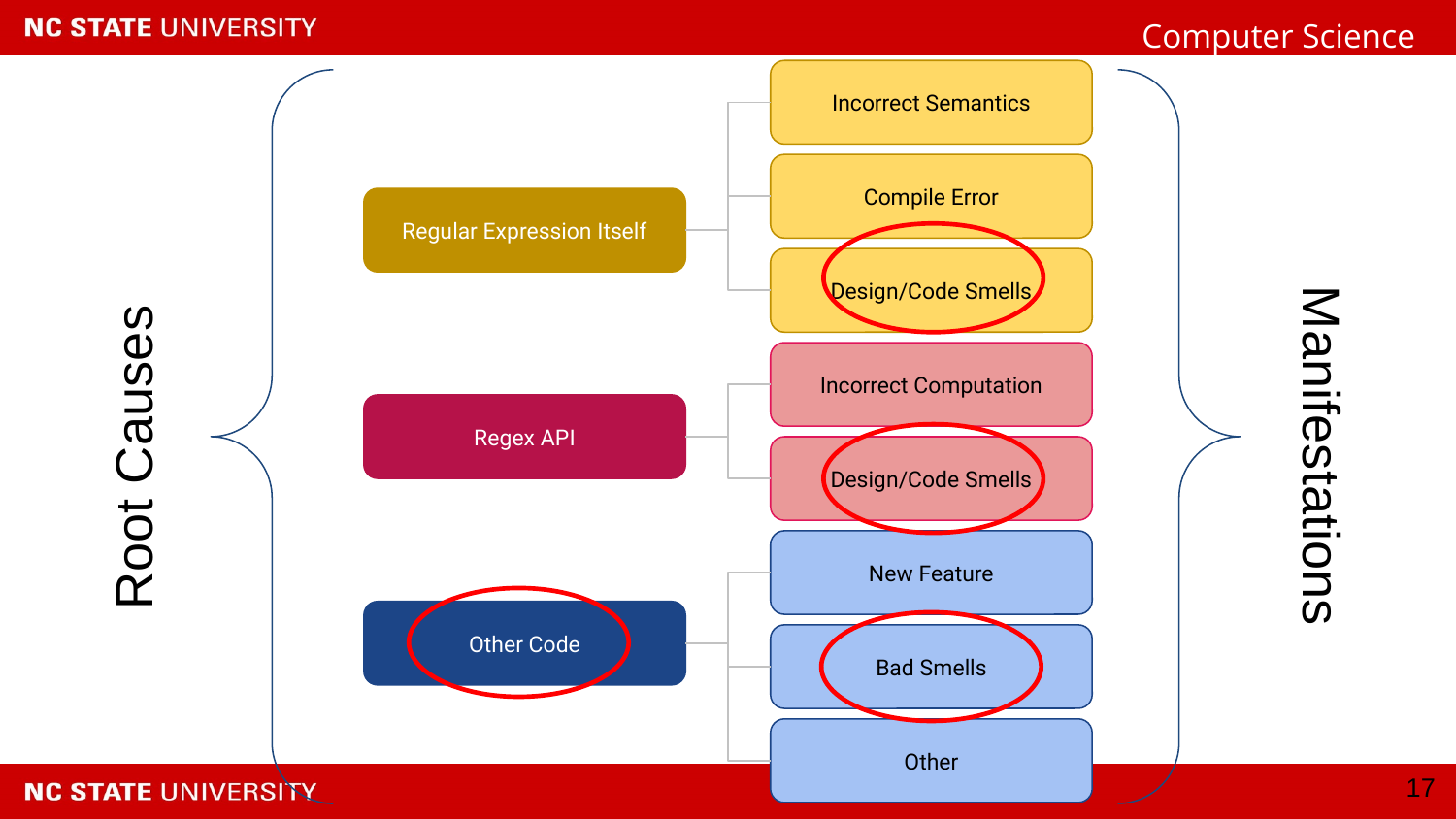

Incorrect Semantics

Compile Error
Regular Expression Itself

Design/Code Smells
Incorrect Computation
Regex API
Manifestations
Root Causes

Design/Code Smells
New Feature

Other Code

Bad Smells
Other
17